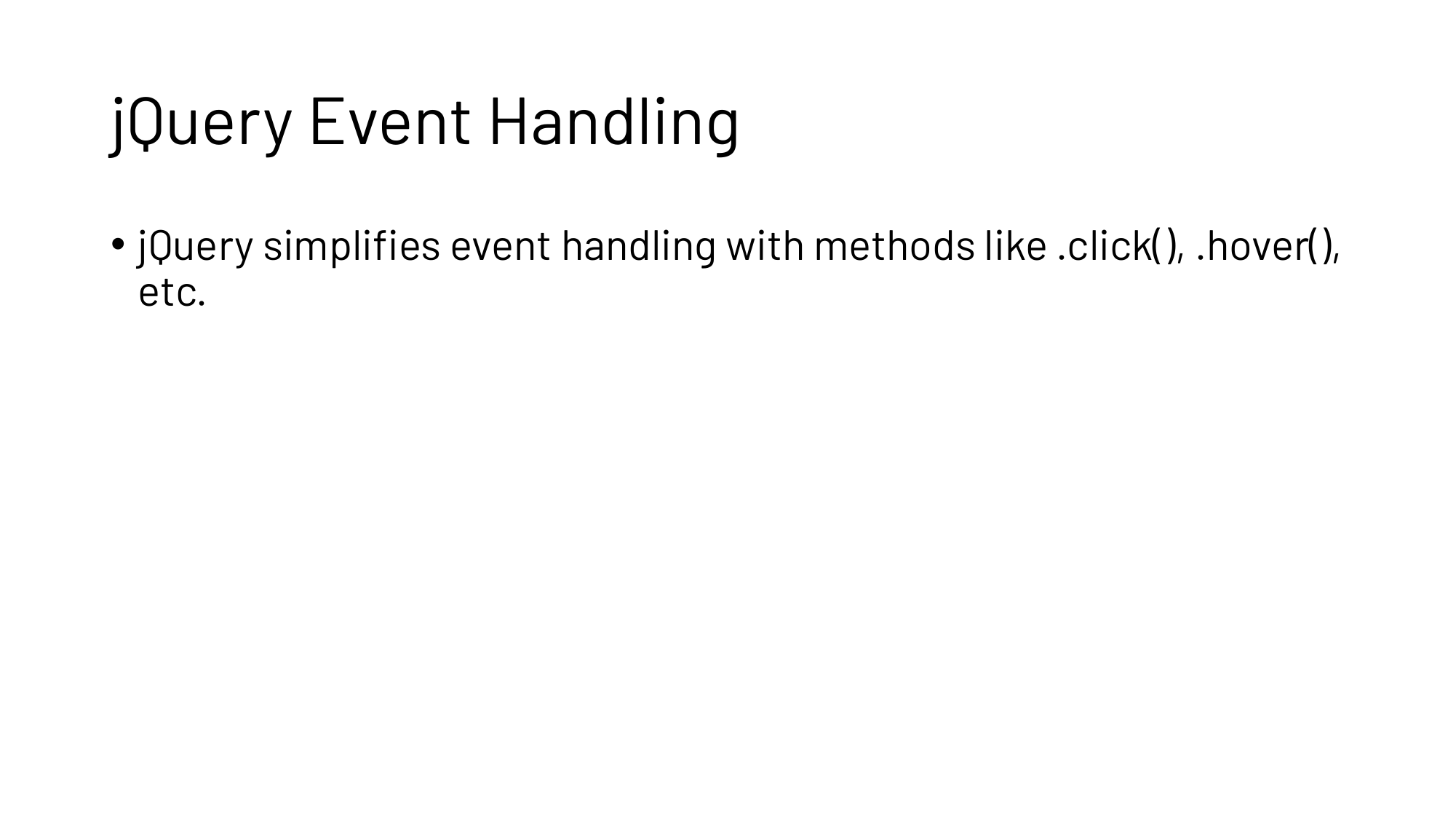

# jQuery Event Handling
jQuery simplifies event handling with methods like .click(), .hover(), etc.